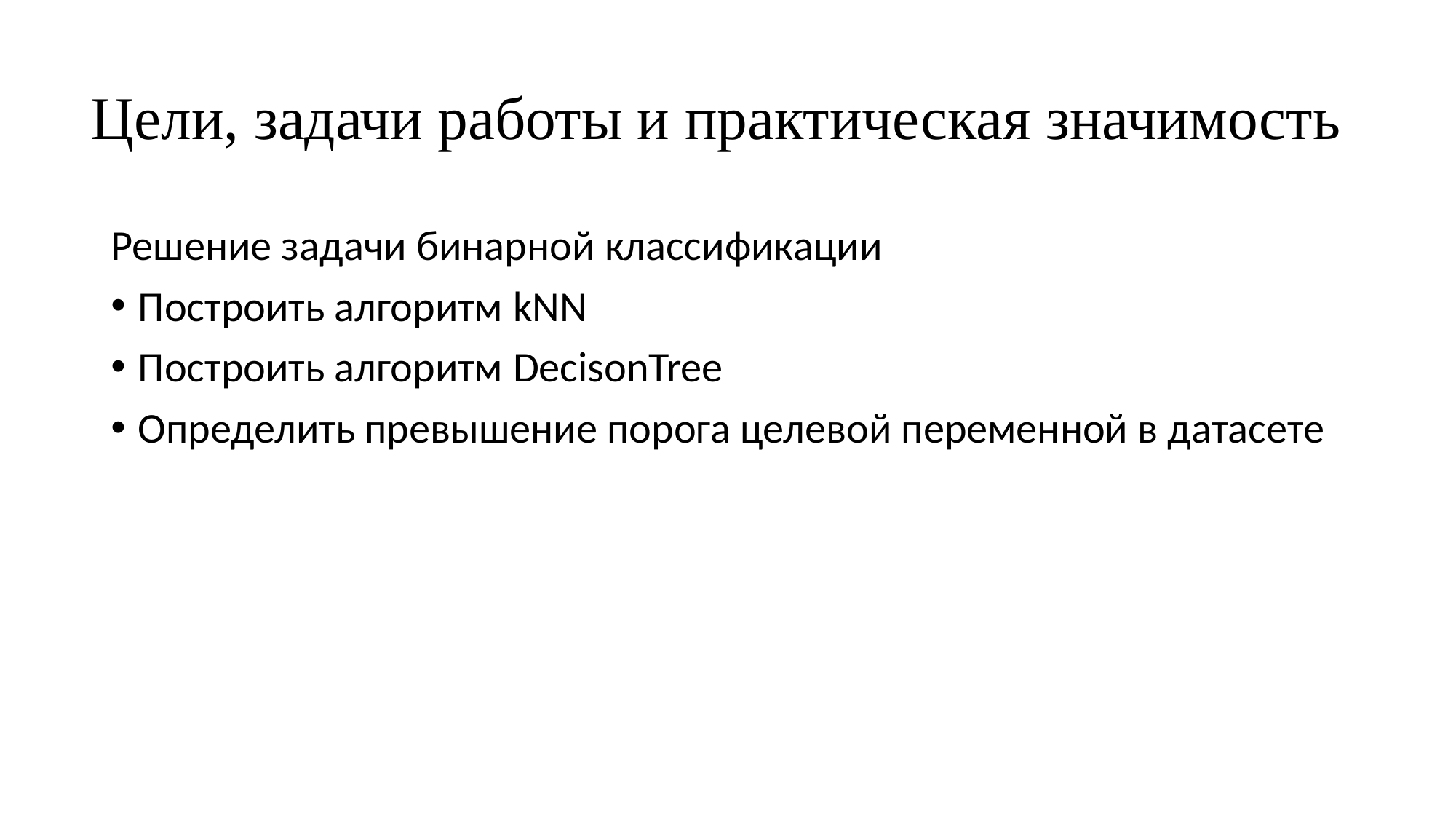

# Цели, задачи работы и практическая значимость
Решение задачи бинарной классификации
Построить алгоритм kNN
Построить алгоритм DecisonTree
Определить превышение порога целевой переменной в датасете